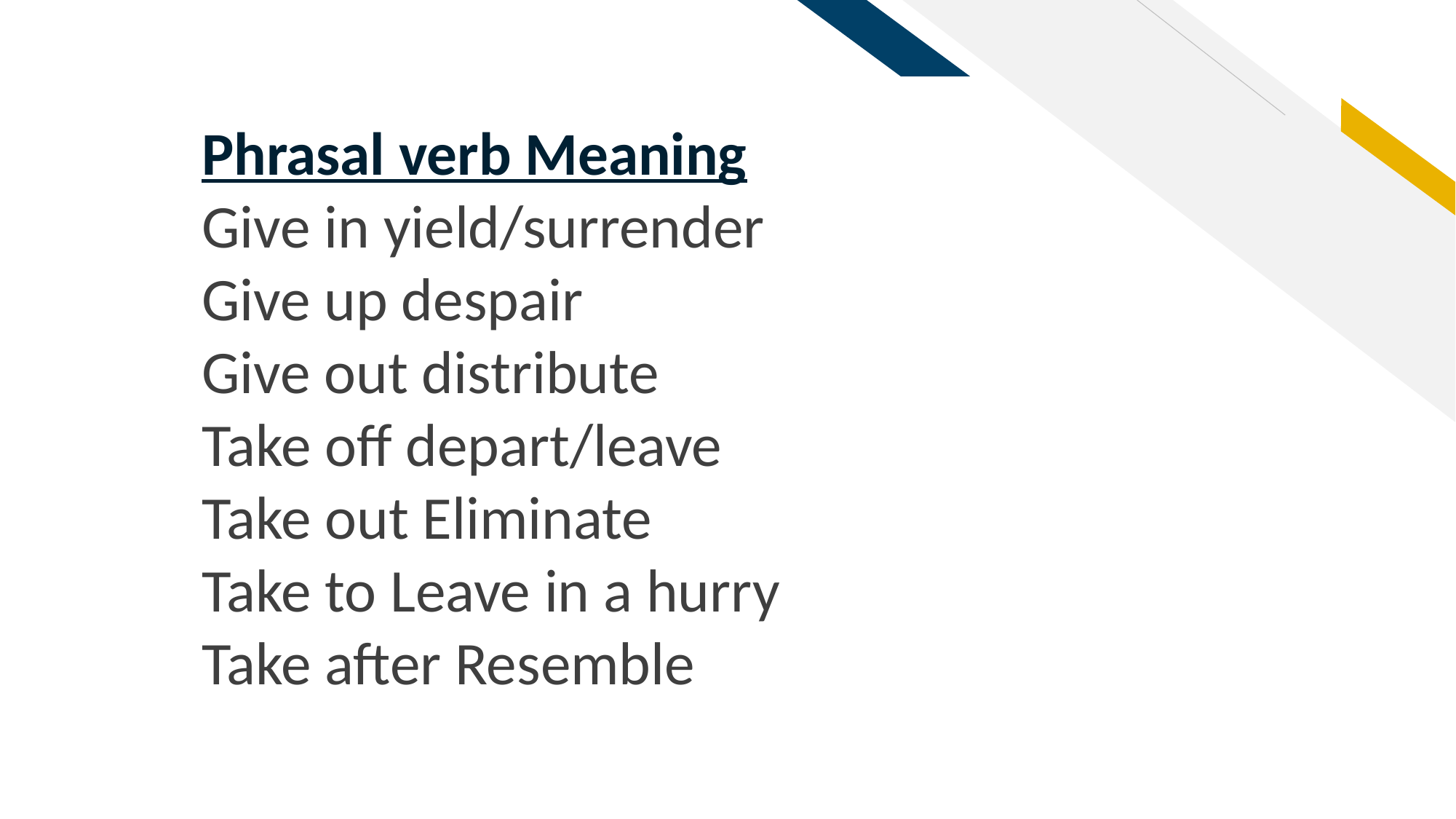

Phrasal verb Meaning
Give in yield/surrender
Give up despair
Give out distribute
Take off depart/leave
Take out Eliminate
Take to Leave in a hurry
Take after Resemble